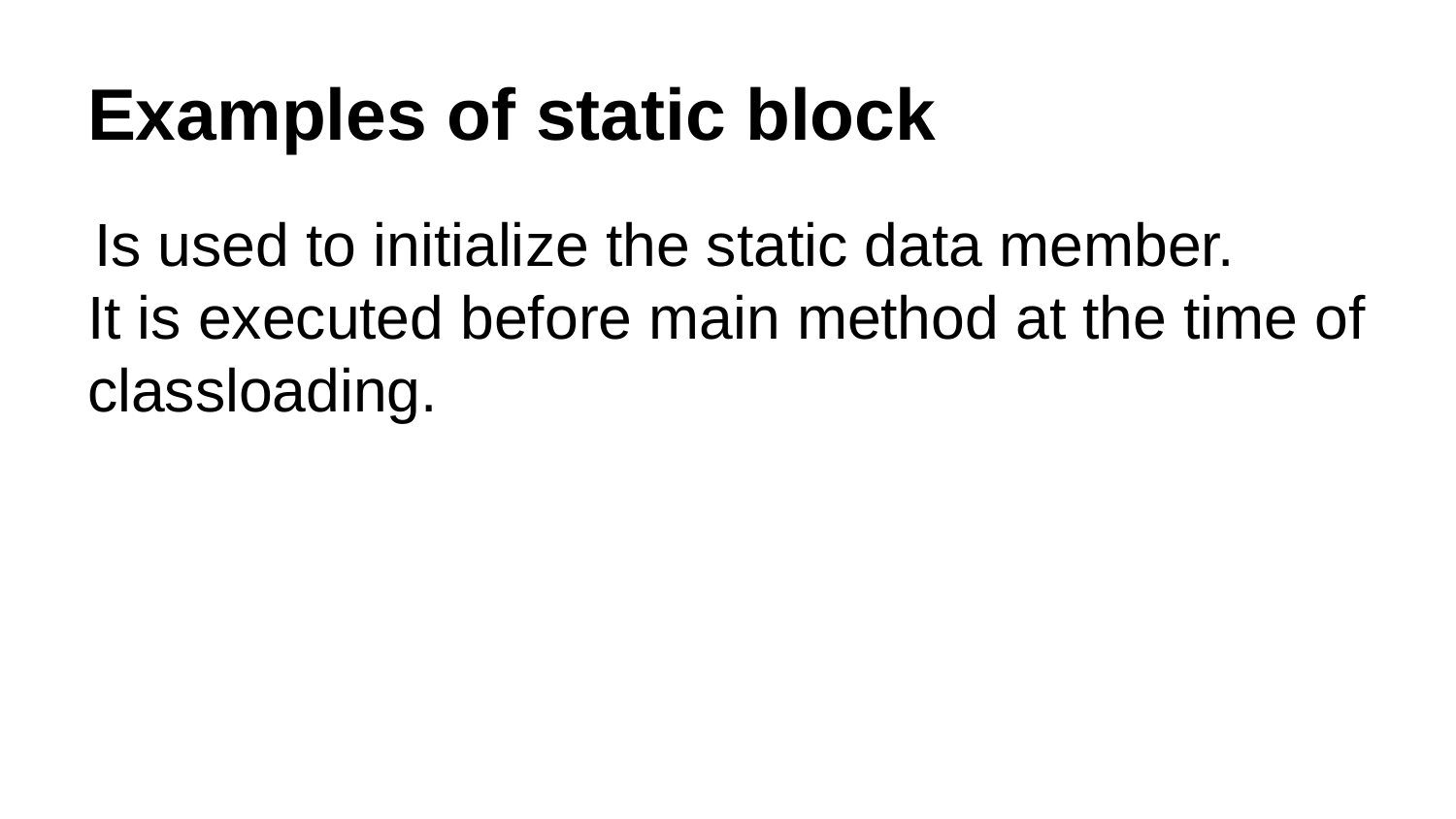

# Examples of static block
 Is used to initialize the static data member.
It is executed before main method at the time of classloading.